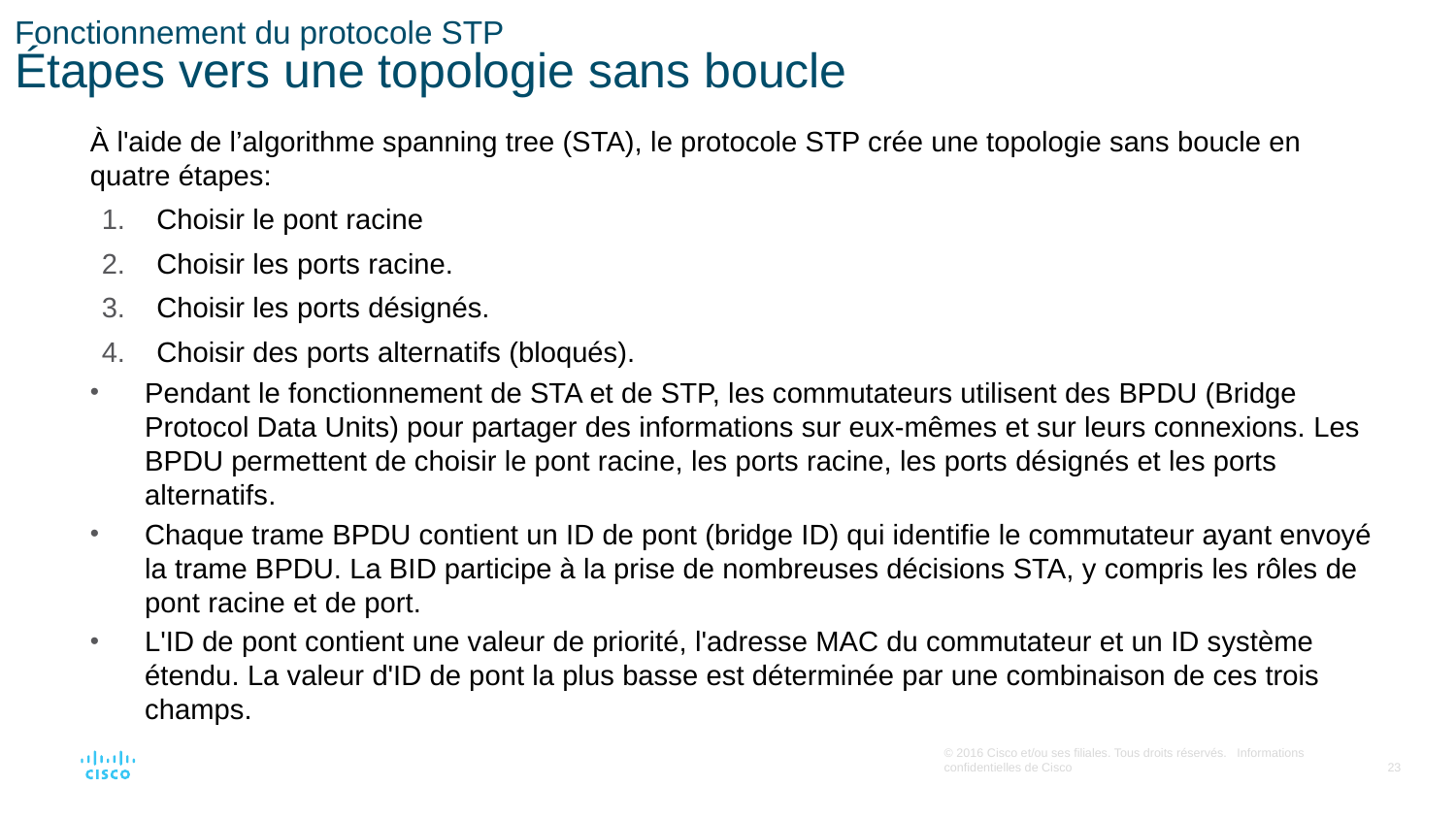

# Fonctionnement du protocole STP Étapes vers une topologie sans boucle
À l'aide de l’algorithme spanning tree (STA), le protocole STP crée une topologie sans boucle en quatre étapes:
Choisir le pont racine
Choisir les ports racine.
Choisir les ports désignés.
Choisir des ports alternatifs (bloqués).
Pendant le fonctionnement de STA et de STP, les commutateurs utilisent des BPDU (Bridge Protocol Data Units) pour partager des informations sur eux-mêmes et sur leurs connexions. Les BPDU permettent de choisir le pont racine, les ports racine, les ports désignés et les ports alternatifs.
Chaque trame BPDU contient un ID de pont (bridge ID) qui identifie le commutateur ayant envoyé la trame BPDU. La BID participe à la prise de nombreuses décisions STA, y compris les rôles de pont racine et de port.
L'ID de pont contient une valeur de priorité, l'adresse MAC du commutateur et un ID système étendu. La valeur d'ID de pont la plus basse est déterminée par une combinaison de ces trois champs.